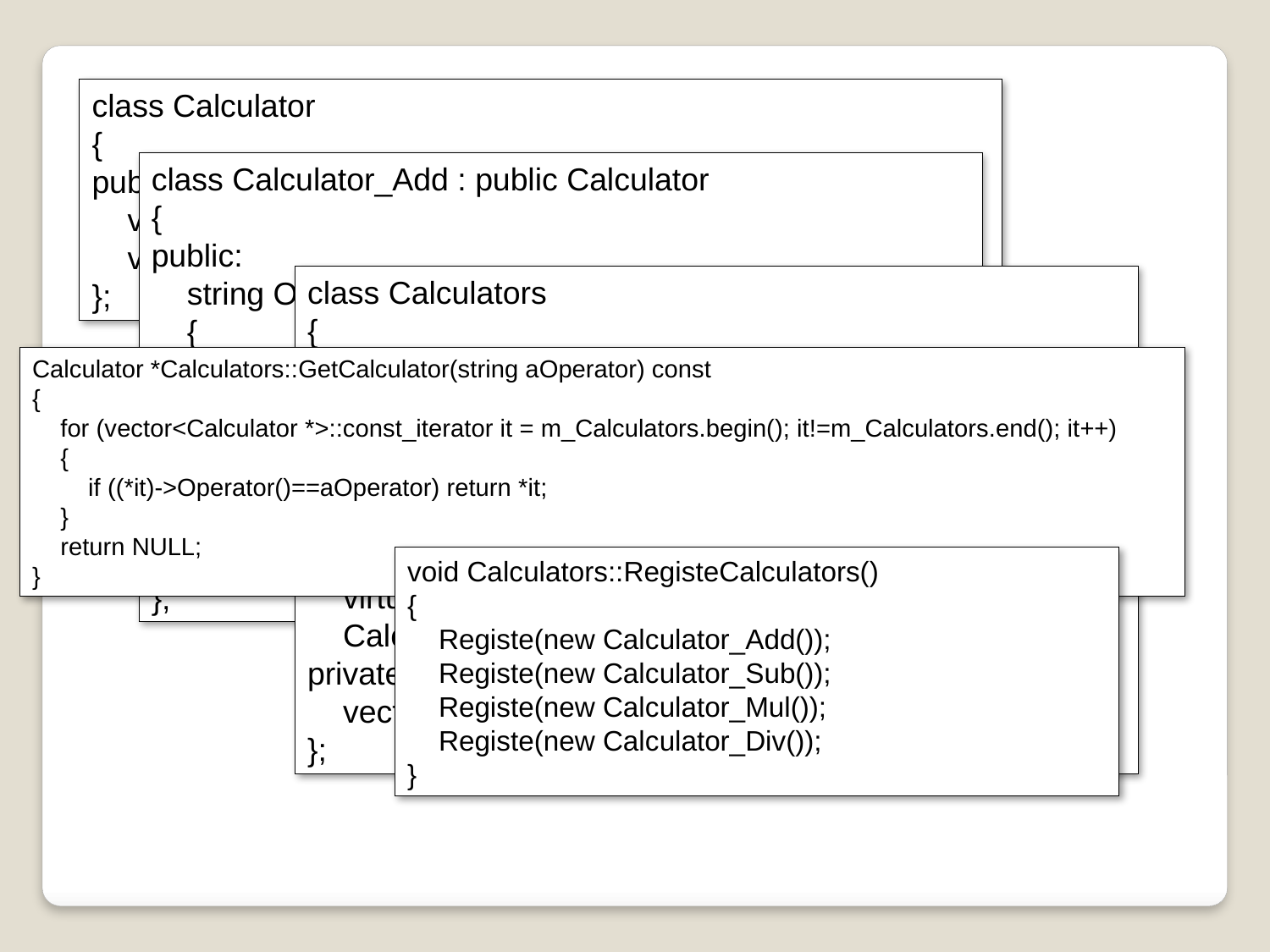

class Calculator
{
public:
    virtual string Operator() const = 0;
    virtual double Calc(double data1, double data2) const = 0;
};
class Calculator_Add : public Calculator
{
public:
    string Operator() const
    {
        return "+";
    }
    double Calc(double data1, double data2) const
    {
        return data1 + data2;
    }
};
class Calculators
{
public:
void Registe(Calculator *aCalculator)
    {
        if (aCalculator==NULL) return;
        m_Calculators.push_back(aCalculator);
    }
    virtual void RegisteCalculators();
    Calculator *GetCalculator(string aOperator) const;
private:
    vector<Calculator *> m_Calculators;
};
Calculator *Calculators::GetCalculator(string aOperator) const
{
    for (vector<Calculator *>::const_iterator it = m_Calculators.begin(); it!=m_Calculators.end(); it++)
    {
        if ((*it)->Operator()==aOperator) return *it;
    }
    return NULL;
}
void Calculators::RegisteCalculators()
{
    Registe(new Calculator_Add());
    Registe(new Calculator_Sub());
    Registe(new Calculator_Mul());
    Registe(new Calculator_Div());
}